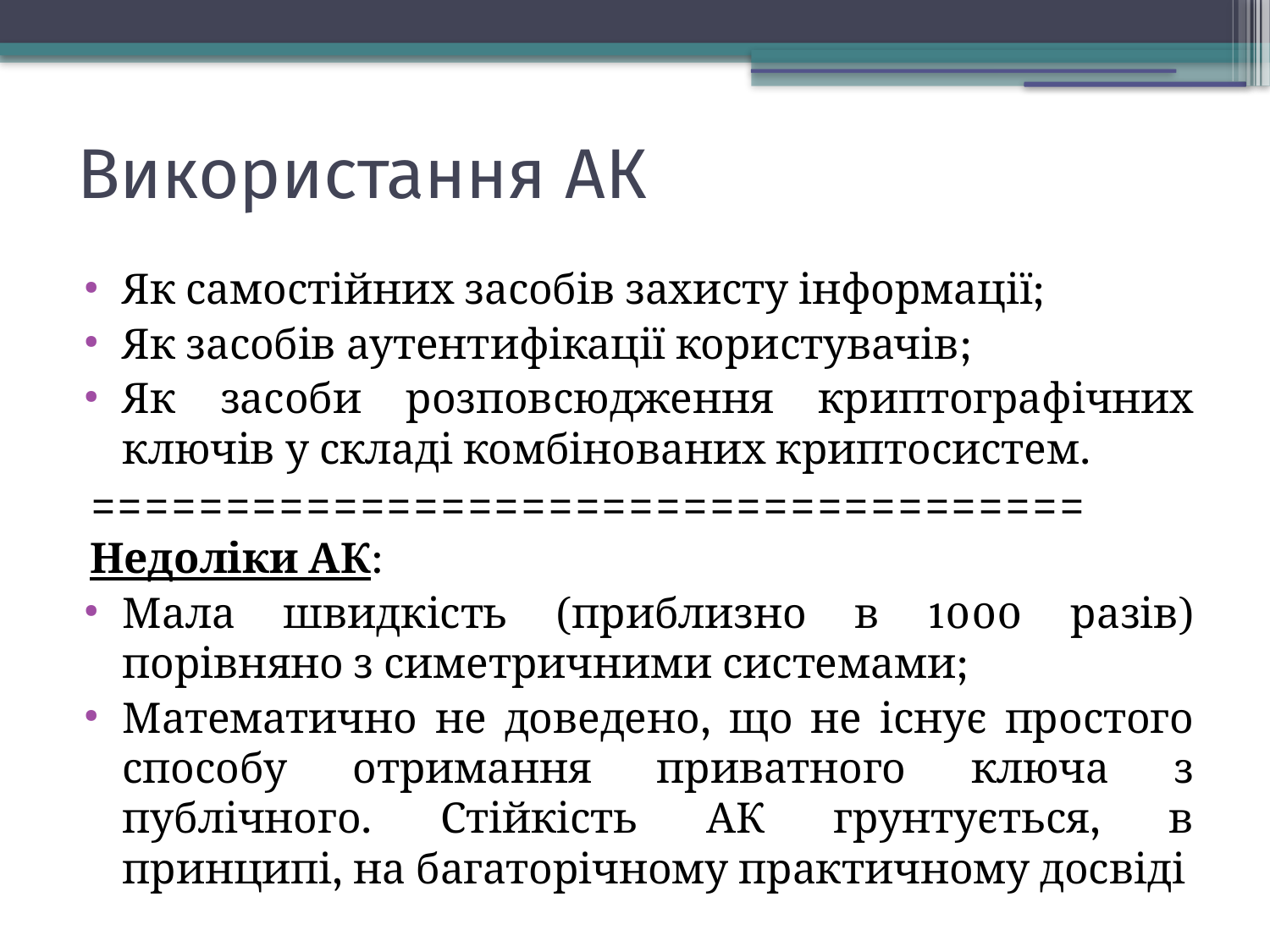

Використання АК
Як самостійних засобів захисту інформації;
Як засобів аутентифікації користувачів;
Як засоби розповсюдження криптографічних ключів у складі комбінованих криптосистем.
=====================================
Недоліки АК:
Мала швидкість (приблизно в 1000 разів) порівняно з симетричними системами;
Математично не доведено, що не існує простого способу отримання приватного ключа з публічного. Стійкість АК грунтується, в принципі, на багаторічному практичному досвіді